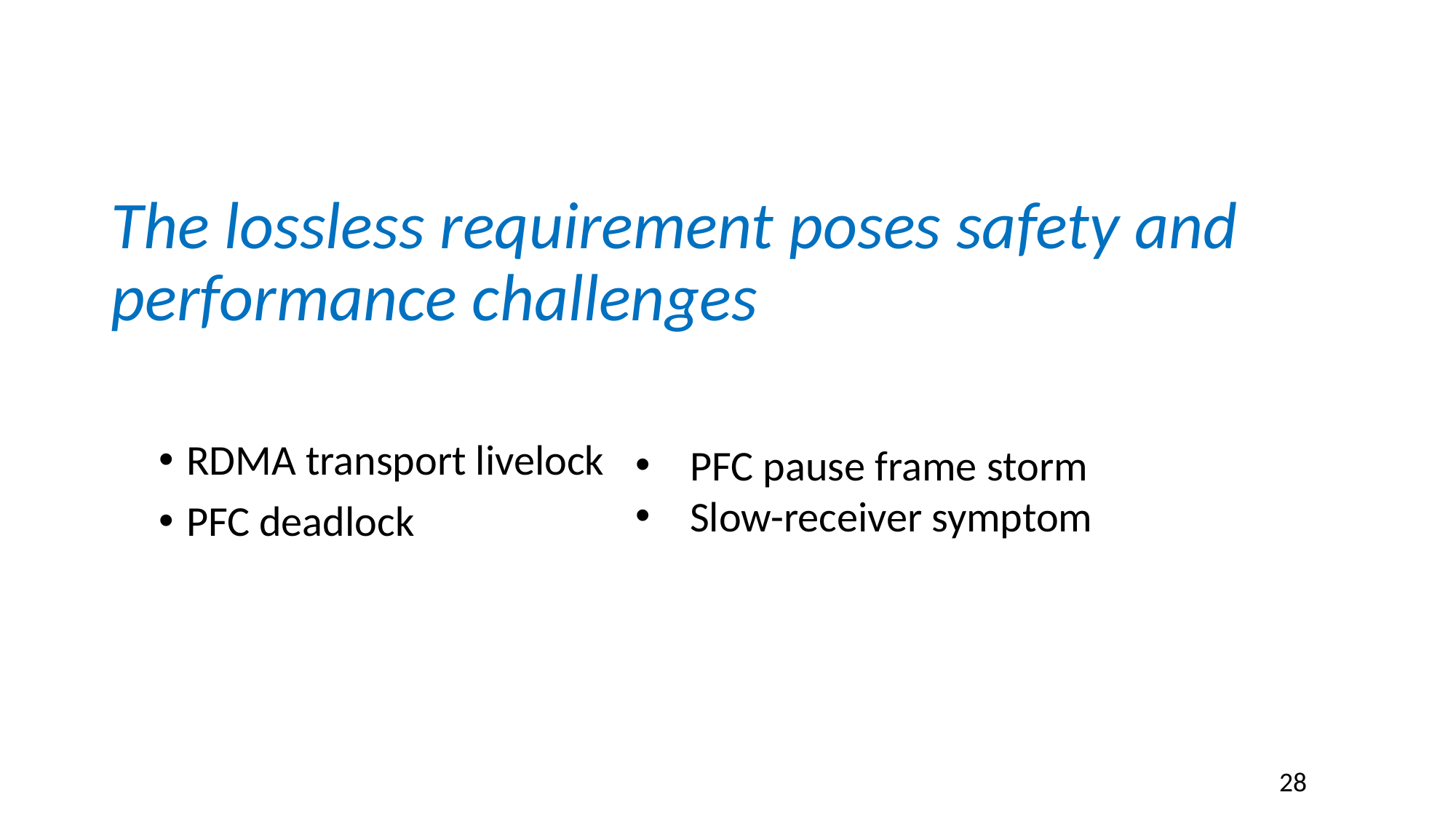

# The lossless requirement poses safety and performance challenges
RDMA transport livelock
PFC deadlock
PFC pause frame storm
Slow-receiver symptom